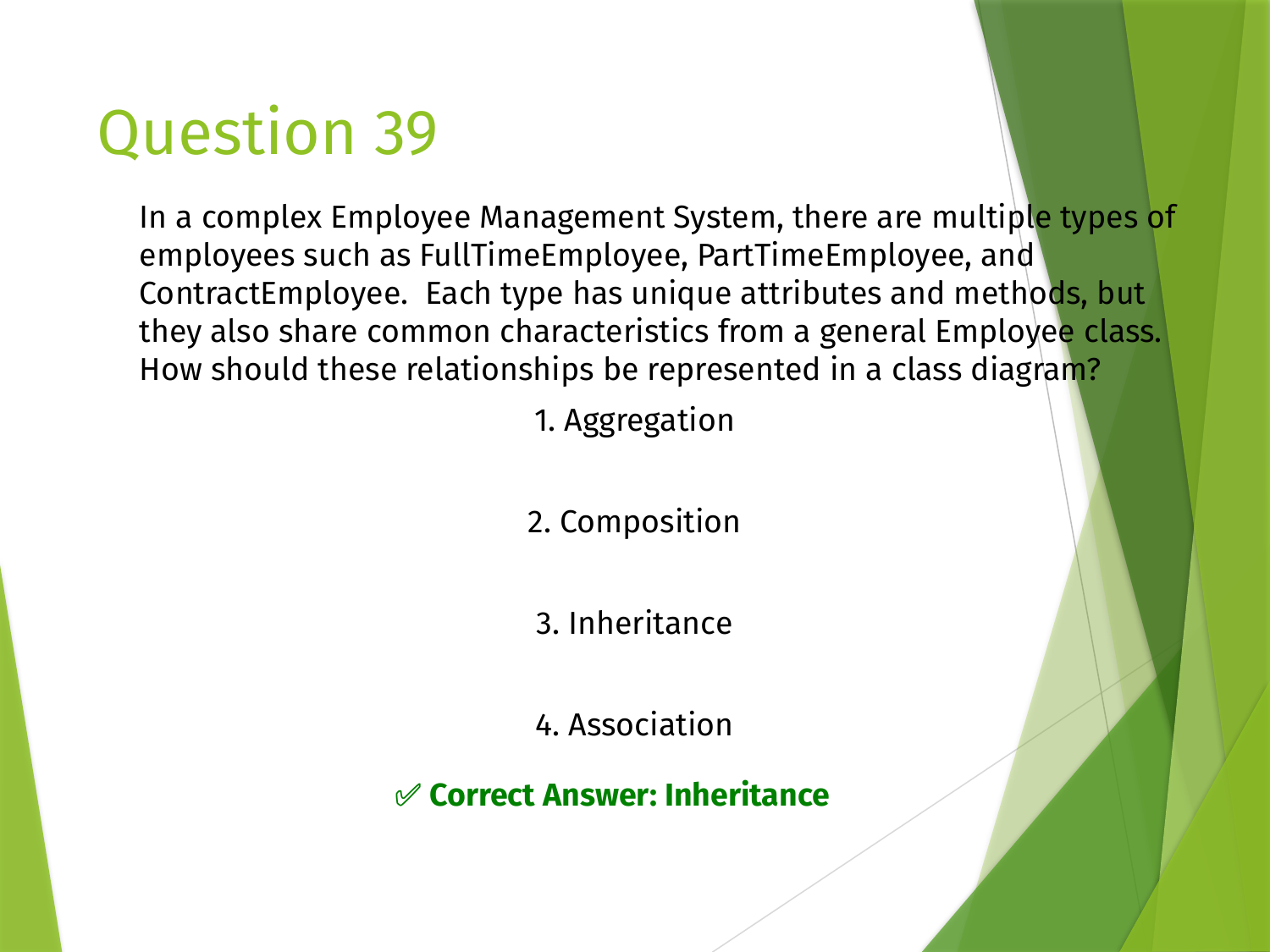

# Question 39
In a complex Employee Management System, there are multiple types of employees such as FullTimeEmployee, PartTimeEmployee, and ContractEmployee.  Each type has unique attributes and methods, but they also share common characteristics from a general Employee class.
How should these relationships be represented in a class diagram?

1. Aggregation

2. Composition

3. Inheritance

4. Association

✅ Correct Answer: Inheritance